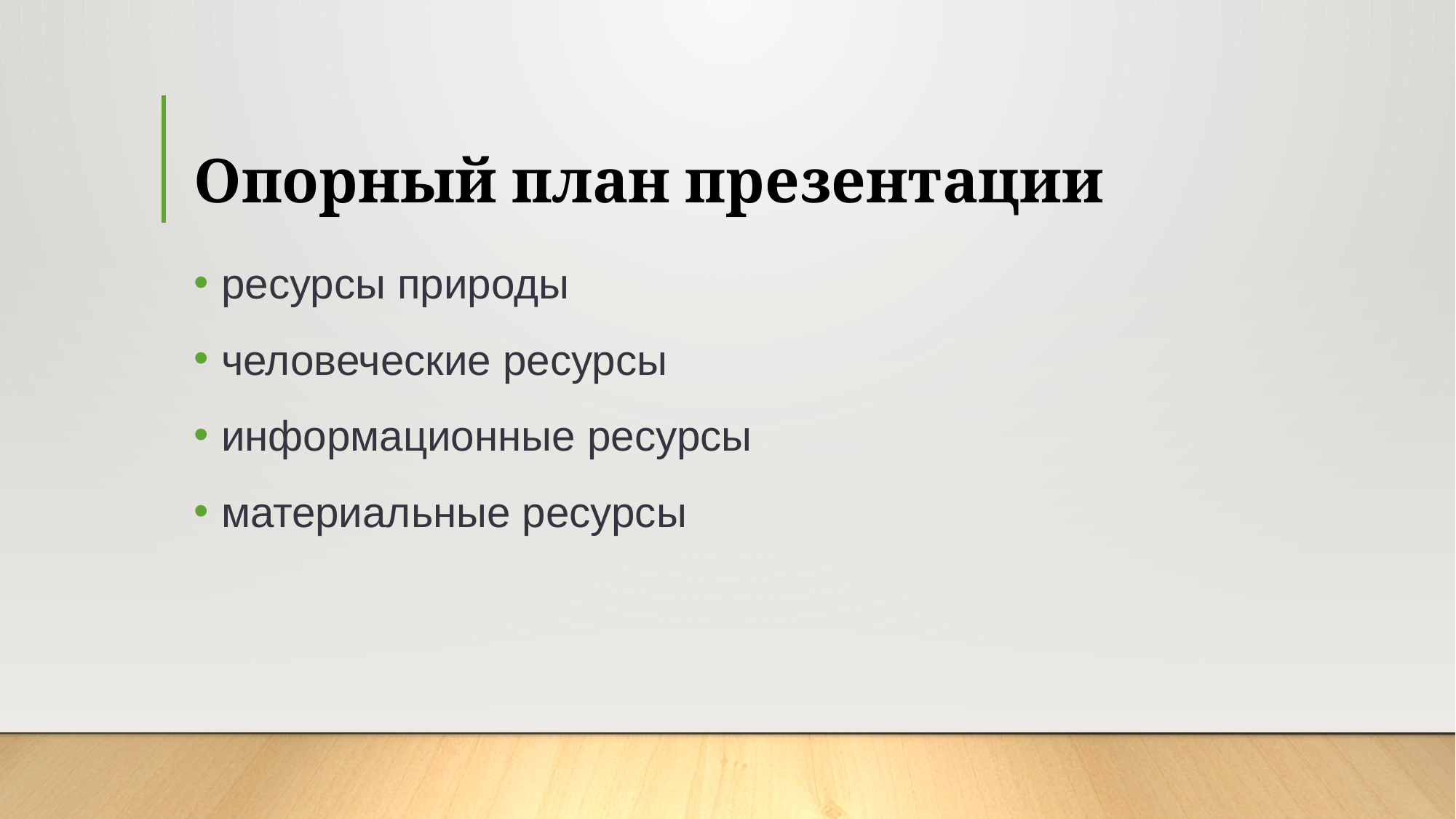

# Опорный план презентации
ресурсы природы
человеческие ресурсы
информационные ресурсы
материальные ресурсы